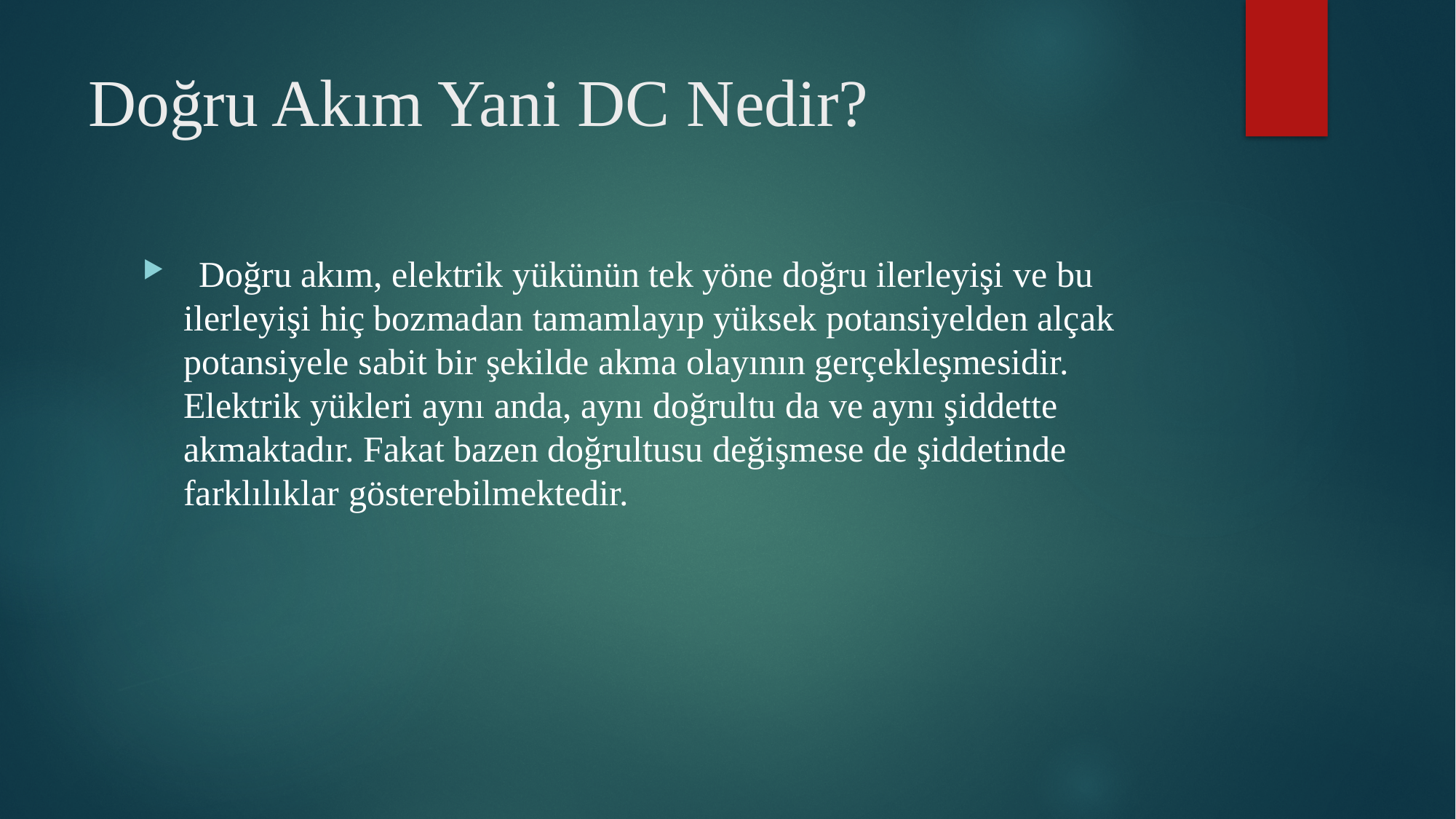

# Doğru Akım Yani DC Nedir?
  Doğru akım, elektrik yükünün tek yöne doğru ilerleyişi ve bu ilerleyişi hiç bozmadan tamamlayıp yüksek potansiyelden alçak potansiyele sabit bir şekilde akma olayının gerçekleşmesidir. Elektrik yükleri aynı anda, aynı doğrultu da ve aynı şiddette akmaktadır. Fakat bazen doğrultusu değişmese de şiddetinde farklılıklar gösterebilmektedir.